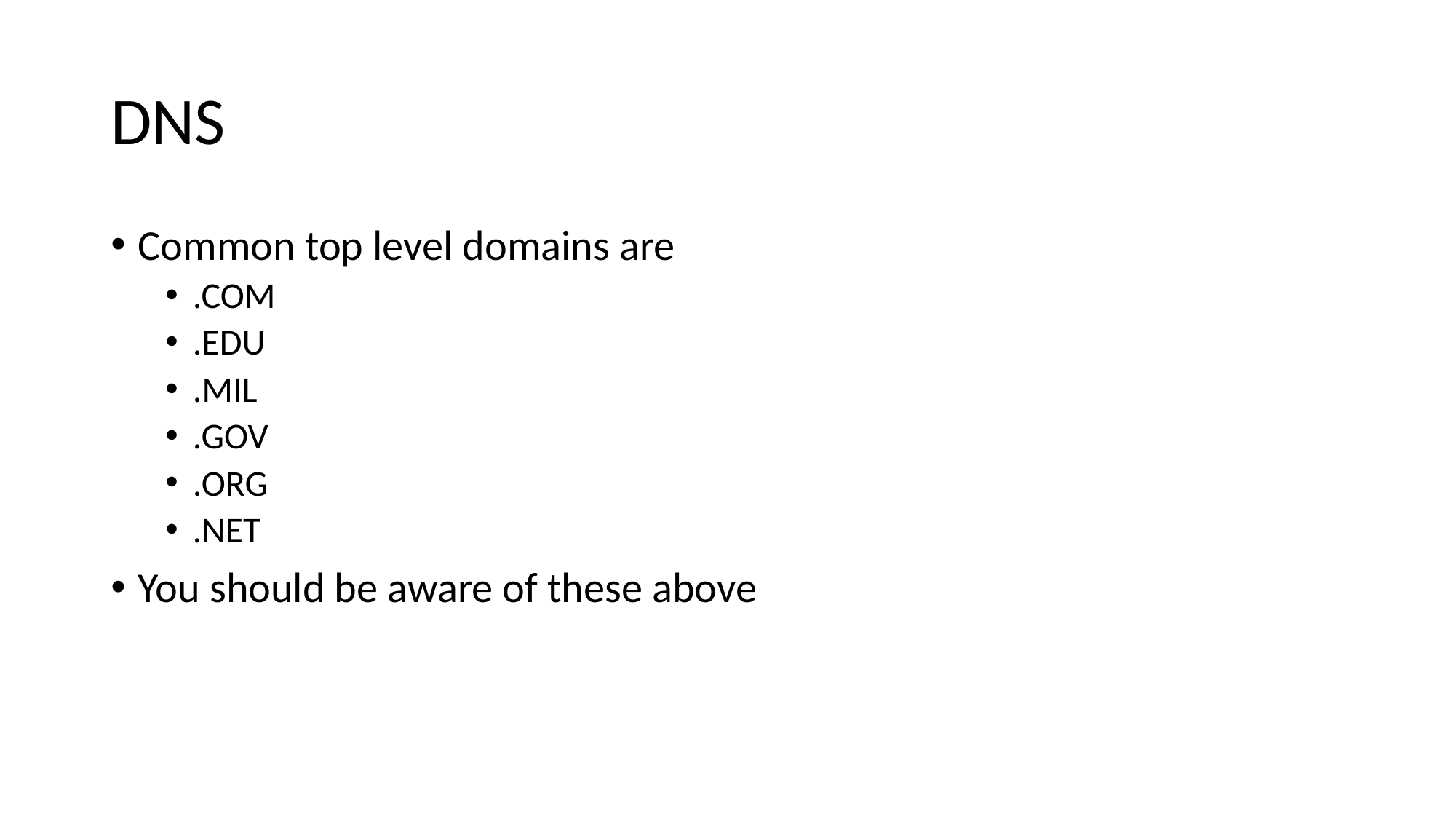

# DNS
Common top level domains are
.COM
.EDU
.MIL
.GOV
.ORG
.NET
You should be aware of these above